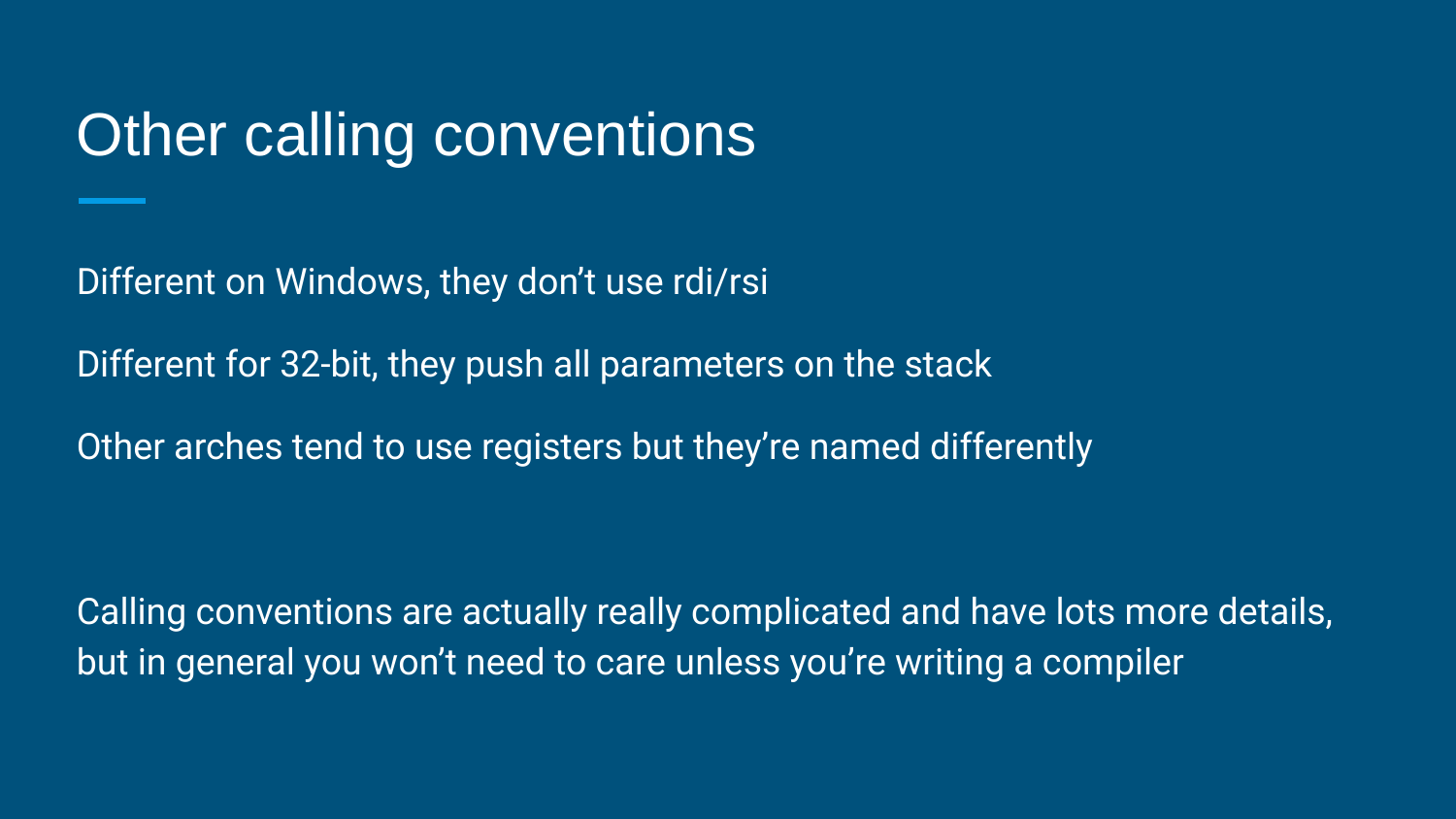

# Other calling conventions
Different on Windows, they don’t use rdi/rsi
Different for 32-bit, they push all parameters on the stack
Other arches tend to use registers but they’re named differently

Calling conventions are actually really complicated and have lots more details, but in general you won’t need to care unless you’re writing a compiler